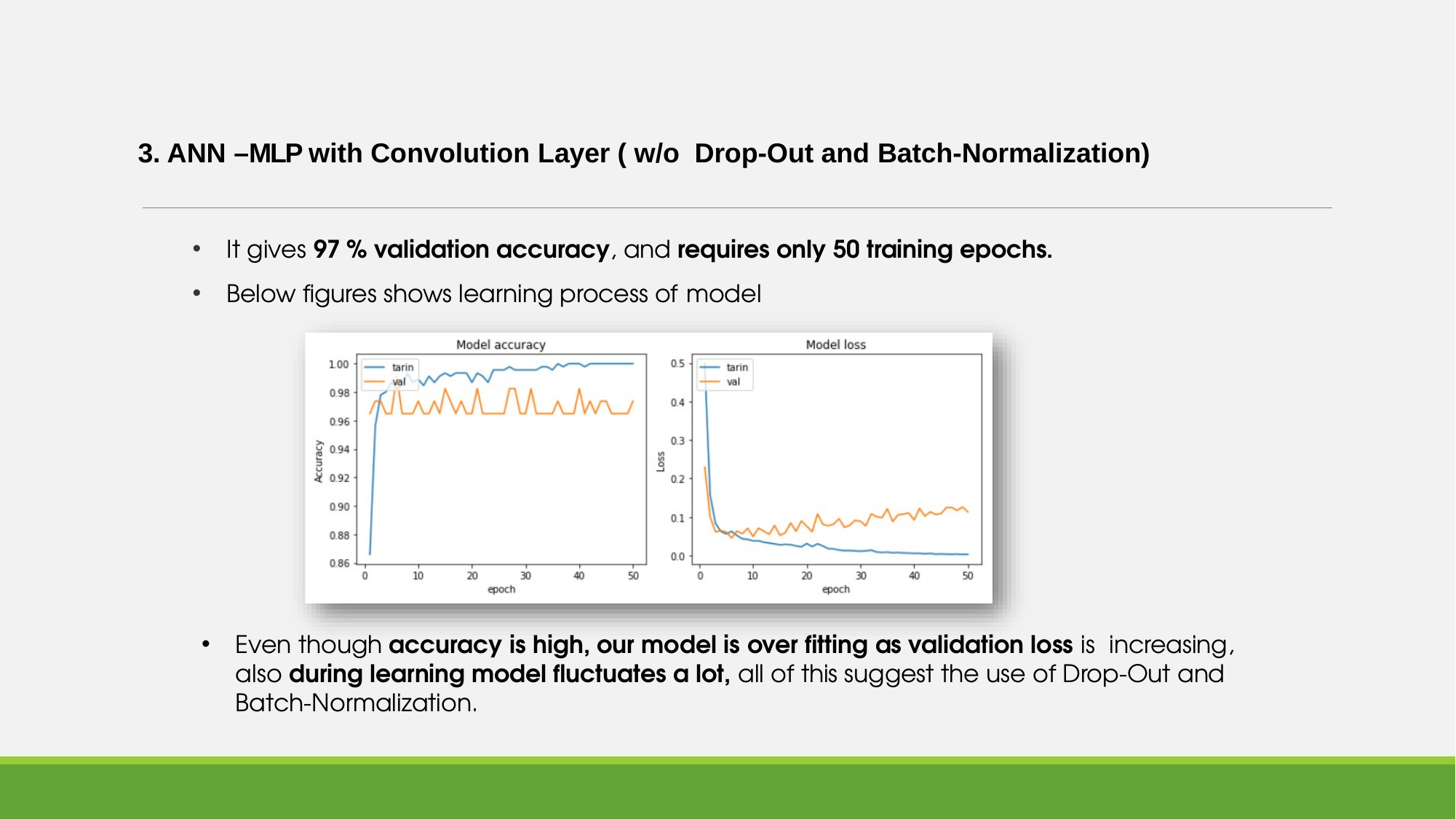

3. ANN –MLP with Convolution Layer ( w/o  Drop-Out and Batch-Normalization)

It gives 97 % validation accuracy, and requires only 50 training epochs.
Below figures shows learning process of model

Even though accuracy is high, our model is over fitting as validation loss is  increasing, also during learning model fluctuates a lot, all of this suggest the use of Drop-Out and Batch-Normalization.